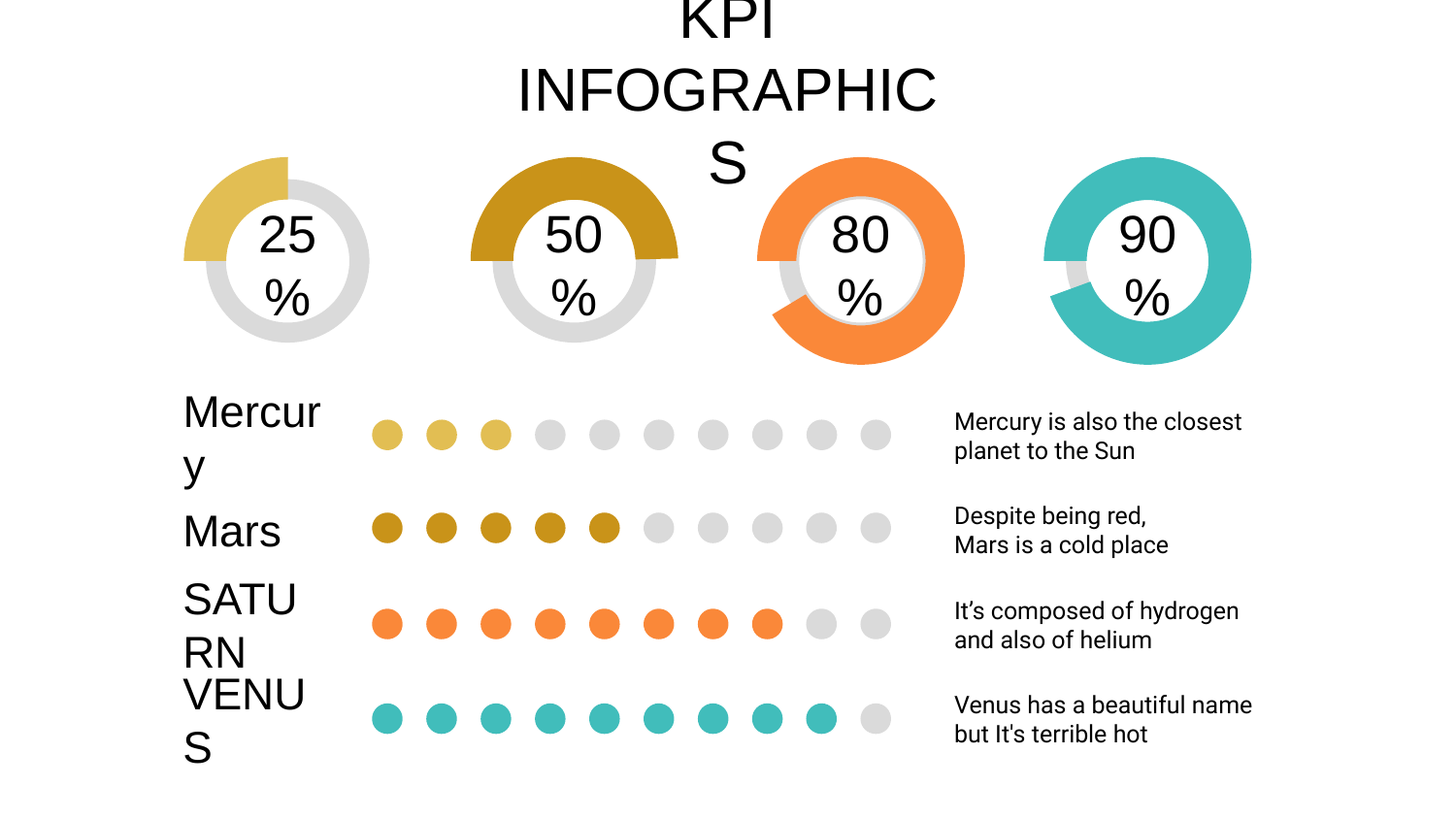

# KPI INFOGRAPHICS

25%

50%

80%

90%
Mercury is also the closest planet to the Sun
Mercury

Despite being red,
Mars is a cold place
Mars

It’s composed of hydrogen and also of helium
SATURN

Venus has a beautiful name but It's terrible hot
VENUS